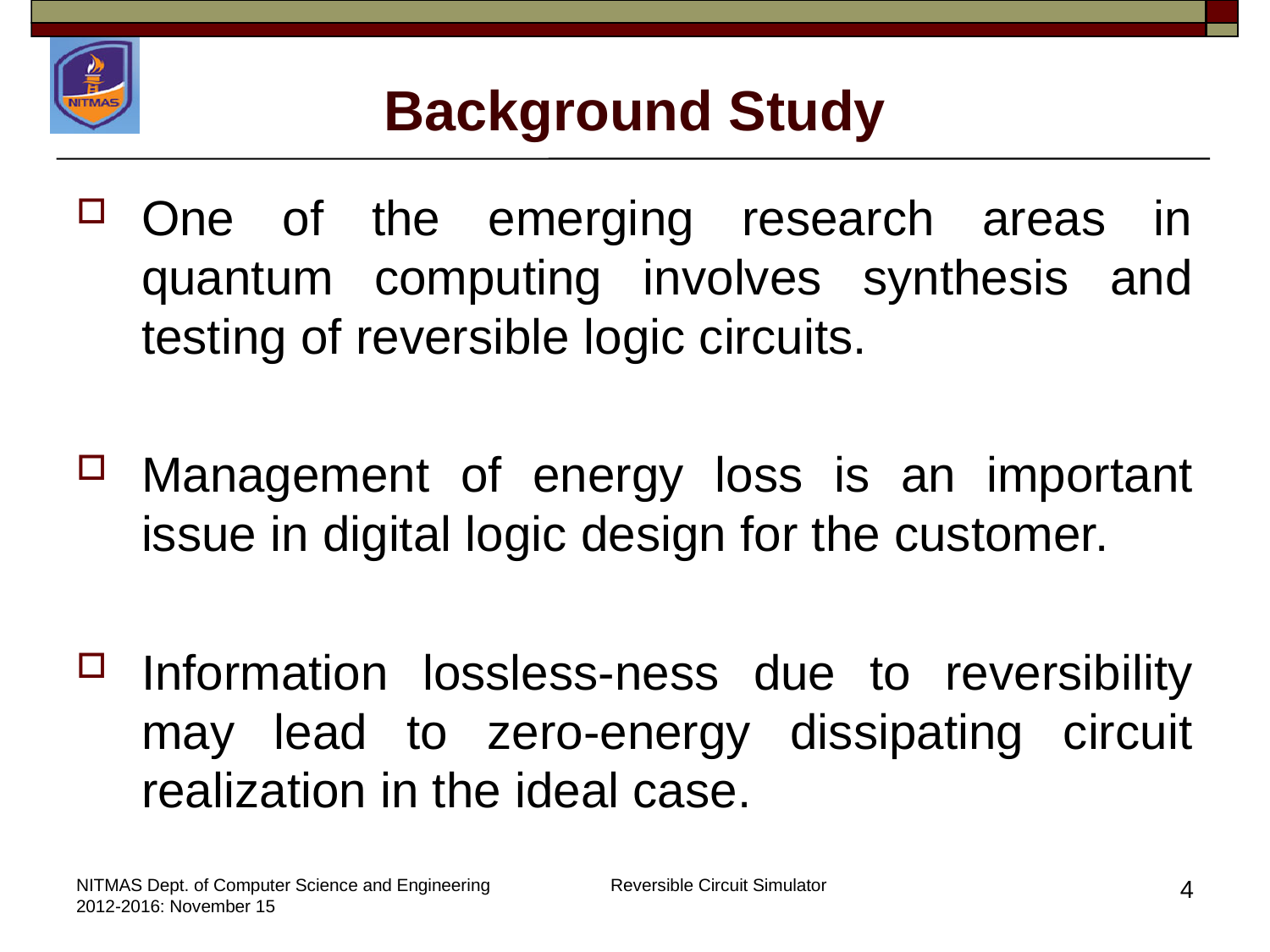

# Background Study
One of the emerging research areas in quantum computing involves synthesis and testing of reversible logic circuits.

Management of energy loss is an important issue in digital logic design for the customer.

Information lossless-ness due to reversibility may lead to zero-energy dissipating circuit realization in the ideal case.
NITMAS Dept. of Computer Science and Engineering 2012-2016: November 15
Reversible Circuit Simulator
4